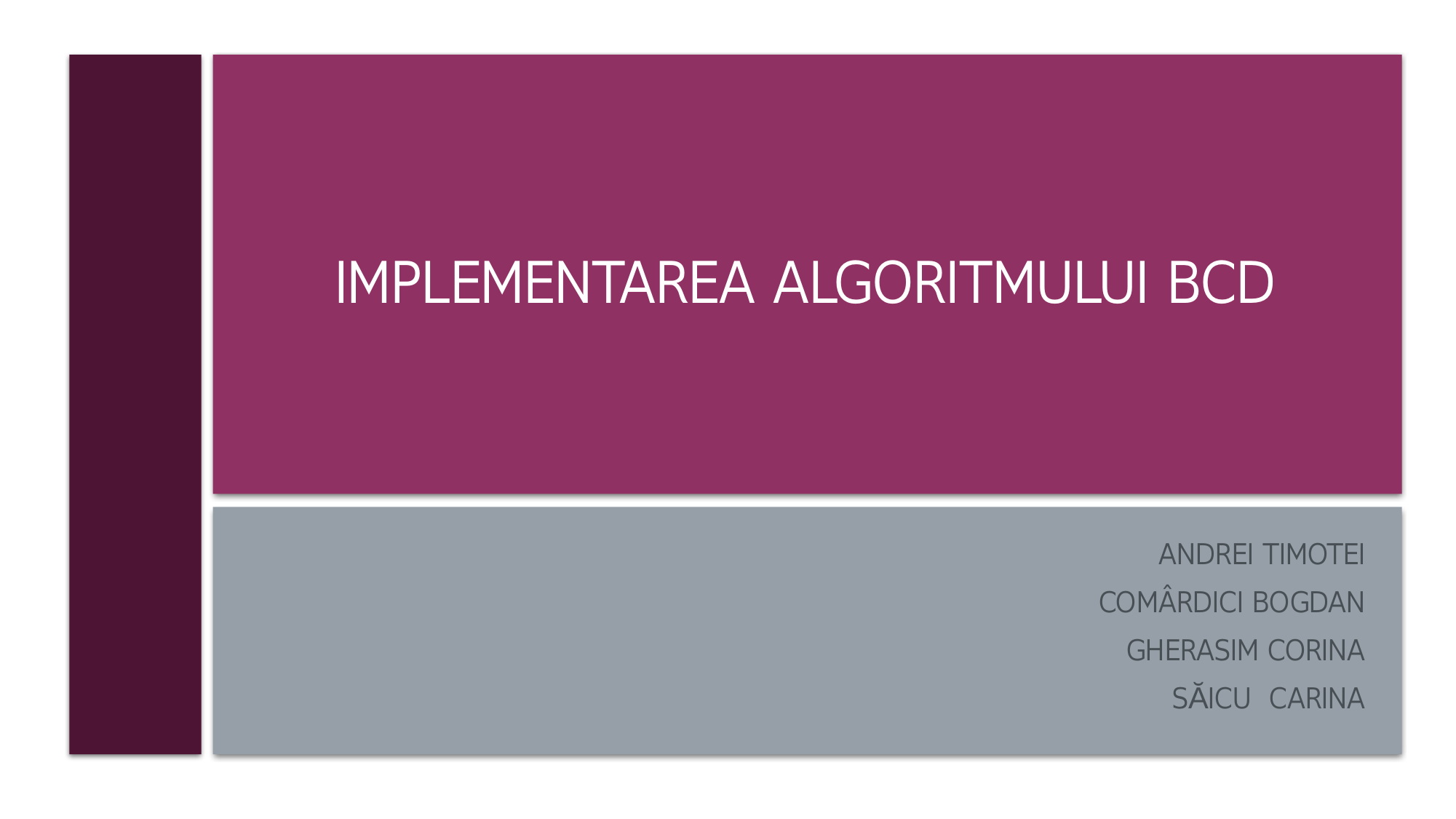

# Implementarea algoritmului BCD

Andrei Timotei
Comârdici Bogdan
Gherasim Corina
Săicu  Carina